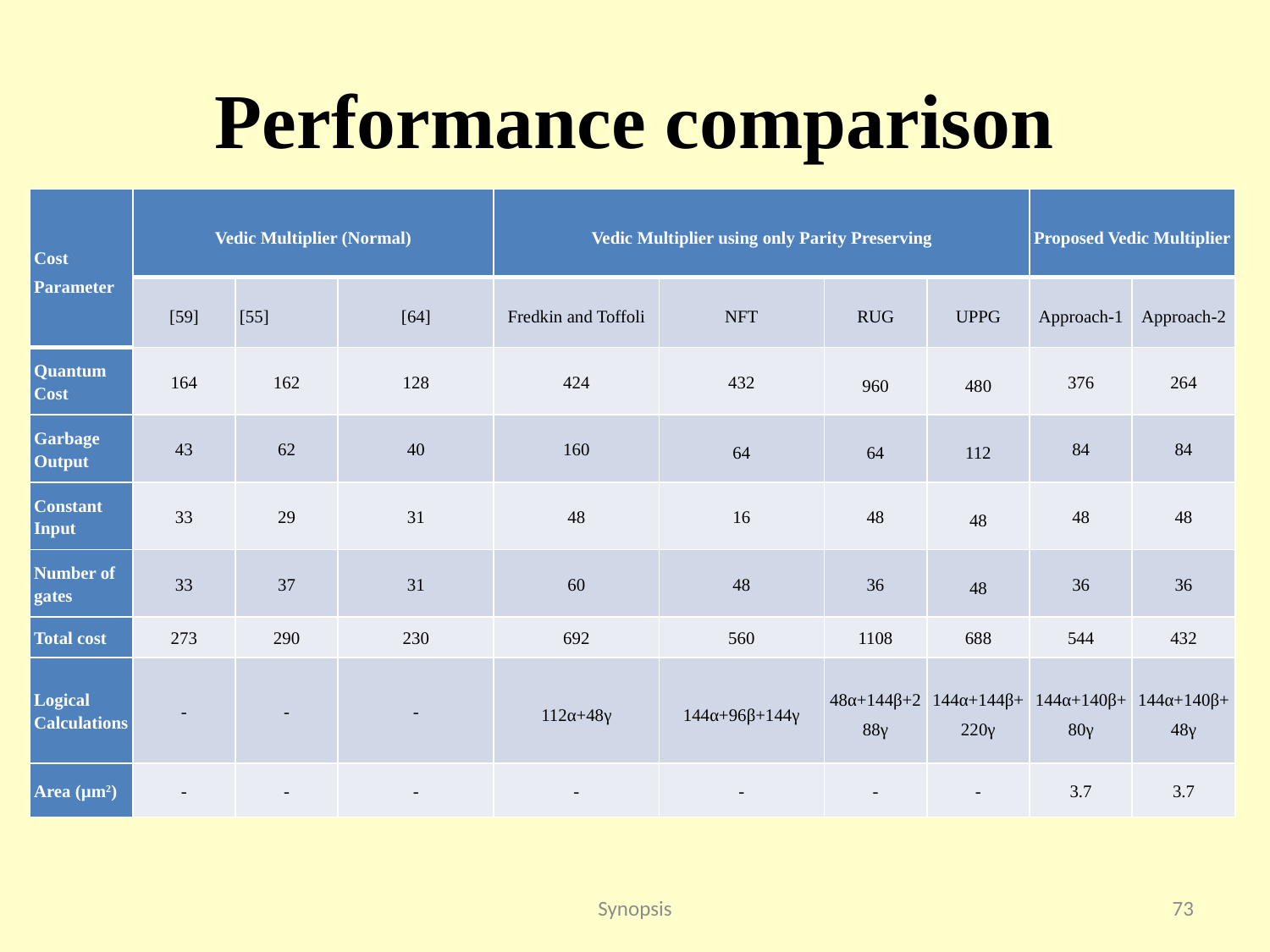

# Performance comparison
| Cost Parameter | Vedic Multiplier (Normal) |  |  | Vedic Multiplier using only Parity Preserving |  |  |  | Proposed Vedic Multiplier |  |
| --- | --- | --- | --- | --- | --- | --- | --- | --- | --- |
|  | [59] | [55] | [64] | Fredkin and Toffoli | NFT | RUG | UPPG | Approach-1 | Approach-2 |
| Quantum Cost | 164 | 162 | 128 | 424 | 432 | 960 | 480 | 376 | 264 |
| Garbage Output | 43 | 62 | 40 | 160 | 64 | 64 | 112 | 84 | 84 |
| Constant Input | 33 | 29 | 31 | 48 | 16 | 48 | 48 | 48 | 48 |
| Number of gates | 33 | 37 | 31 | 60 | 48 | 36 | 48 | 36 | 36 |
| Total cost | 273 | 290 | 230 | 692 | 560 | 1108 | 688 | 544 | 432 |
| Logical Calculations | - | - | - | 112α+48γ | 144α+96β+144γ | 48α+144β+288γ | 144α+144β+220γ | 144α+140β+80γ | 144α+140β+48γ |
| Area (µm2) | - | - | - | - | - | - | - | 3.7 | 3.7 |
Synopsis
73